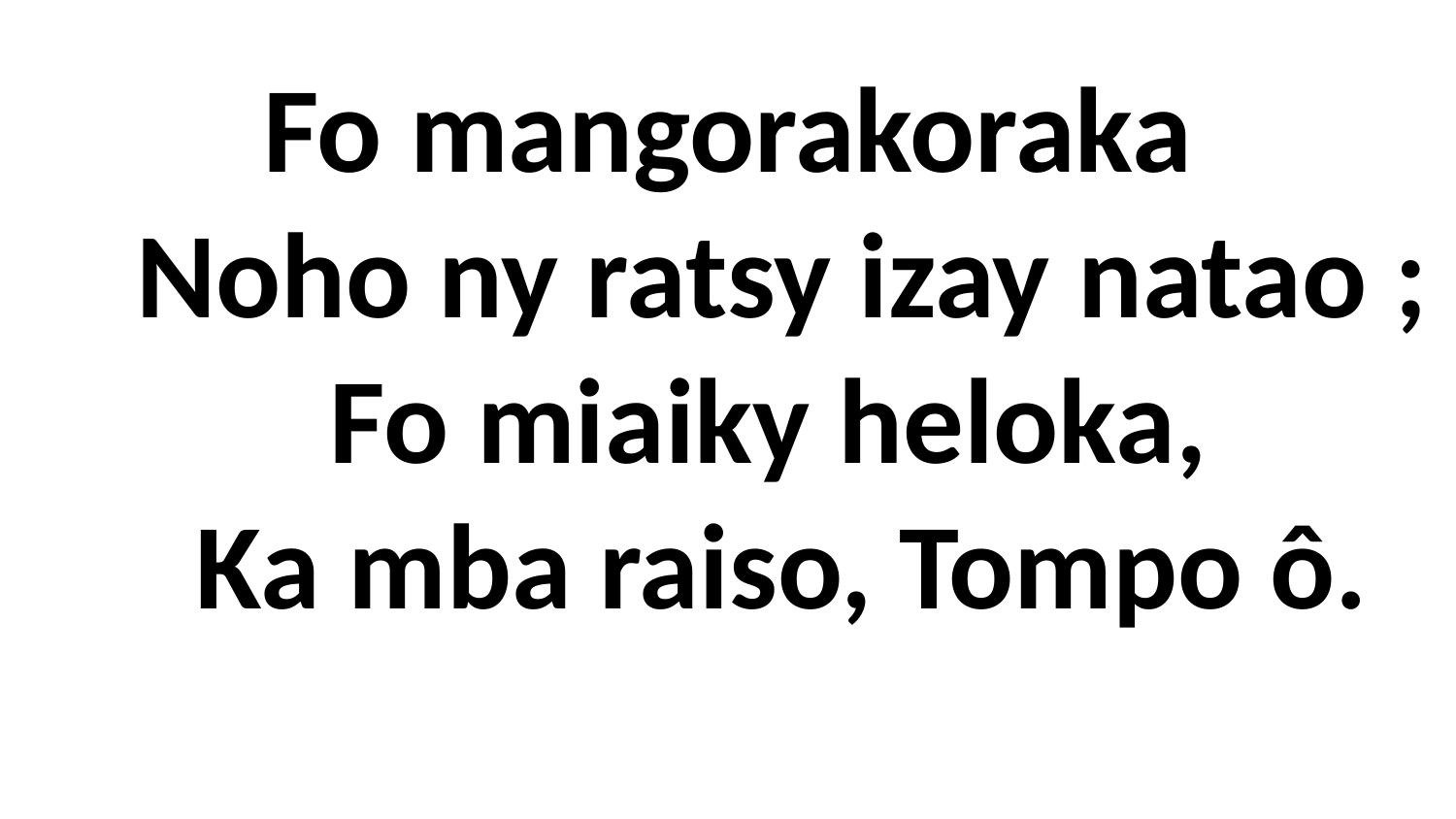

# Fo mangorakoraka Noho ny ratsy izay natao ; Fo miaiky heloka, Ka mba raiso, Tompo ô.